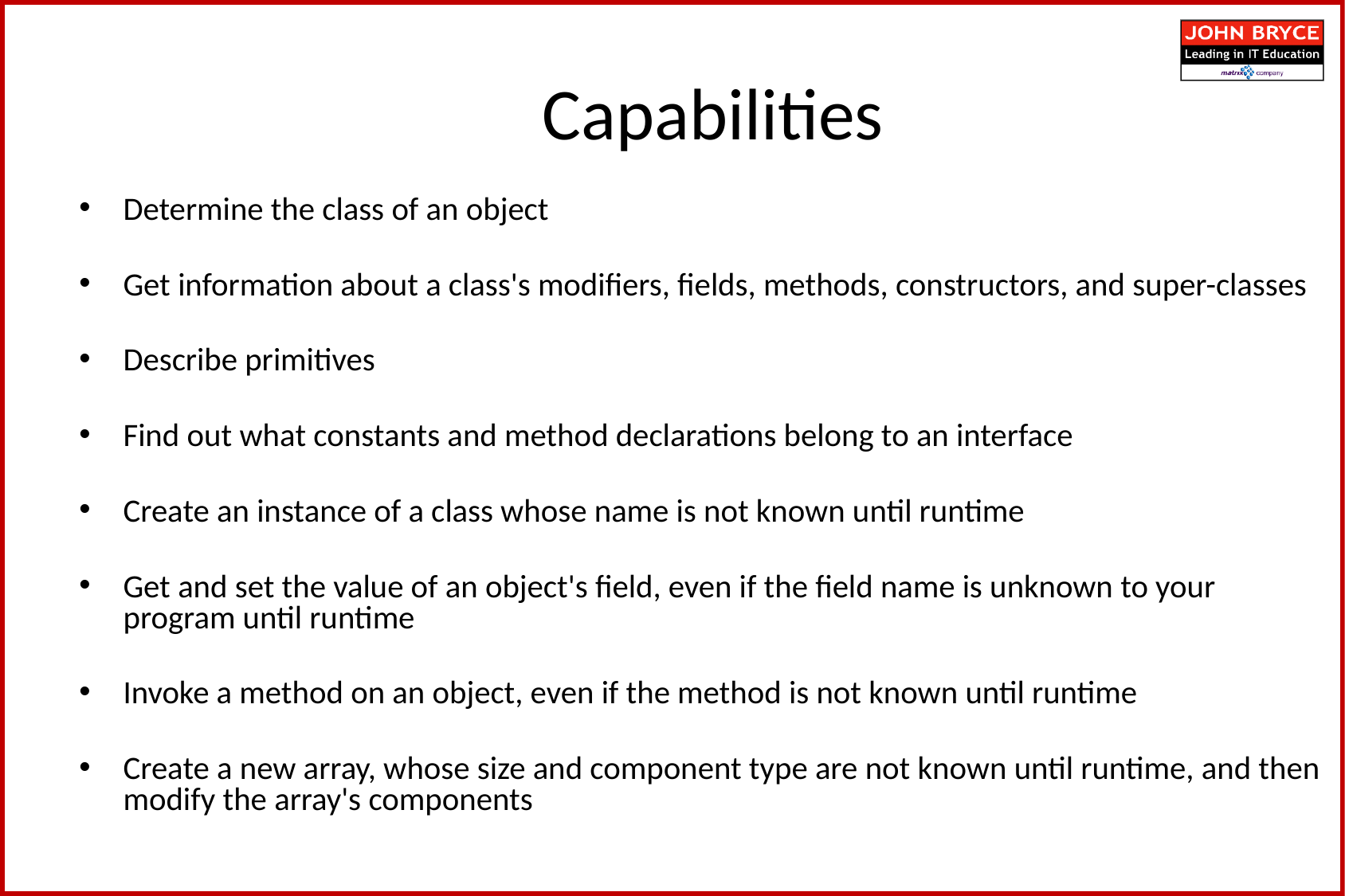

Capabilities
Determine the class of an object

Get information about a class's modifiers, fields, methods, constructors, and super-classes

Describe primitives

Find out what constants and method declarations belong to an interface

Create an instance of a class whose name is not known until runtime

Get and set the value of an object's field, even if the field name is unknown to your program until runtime

Invoke a method on an object, even if the method is not known until runtime

Create a new array, whose size and component type are not known until runtime, and then modify the array's components